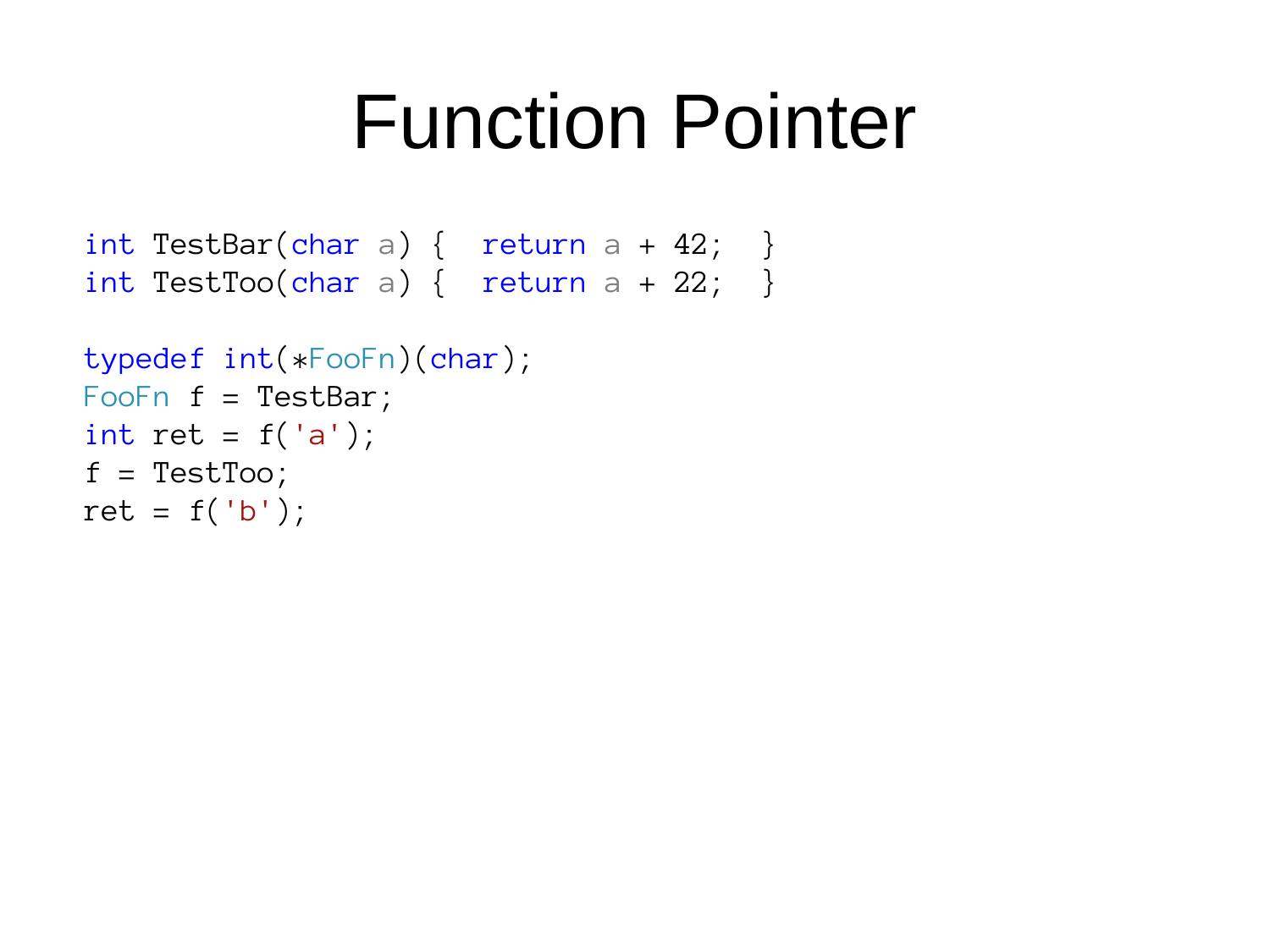

# Function Pointer
int TestBar(char a) {  return a + 42;  }
int TestToo(char a) {  return a + 22;  }

typedef int(*FooFn)(char);
FooFn f = TestBar;
int ret = f('a');
f = TestToo;
ret = f('b');